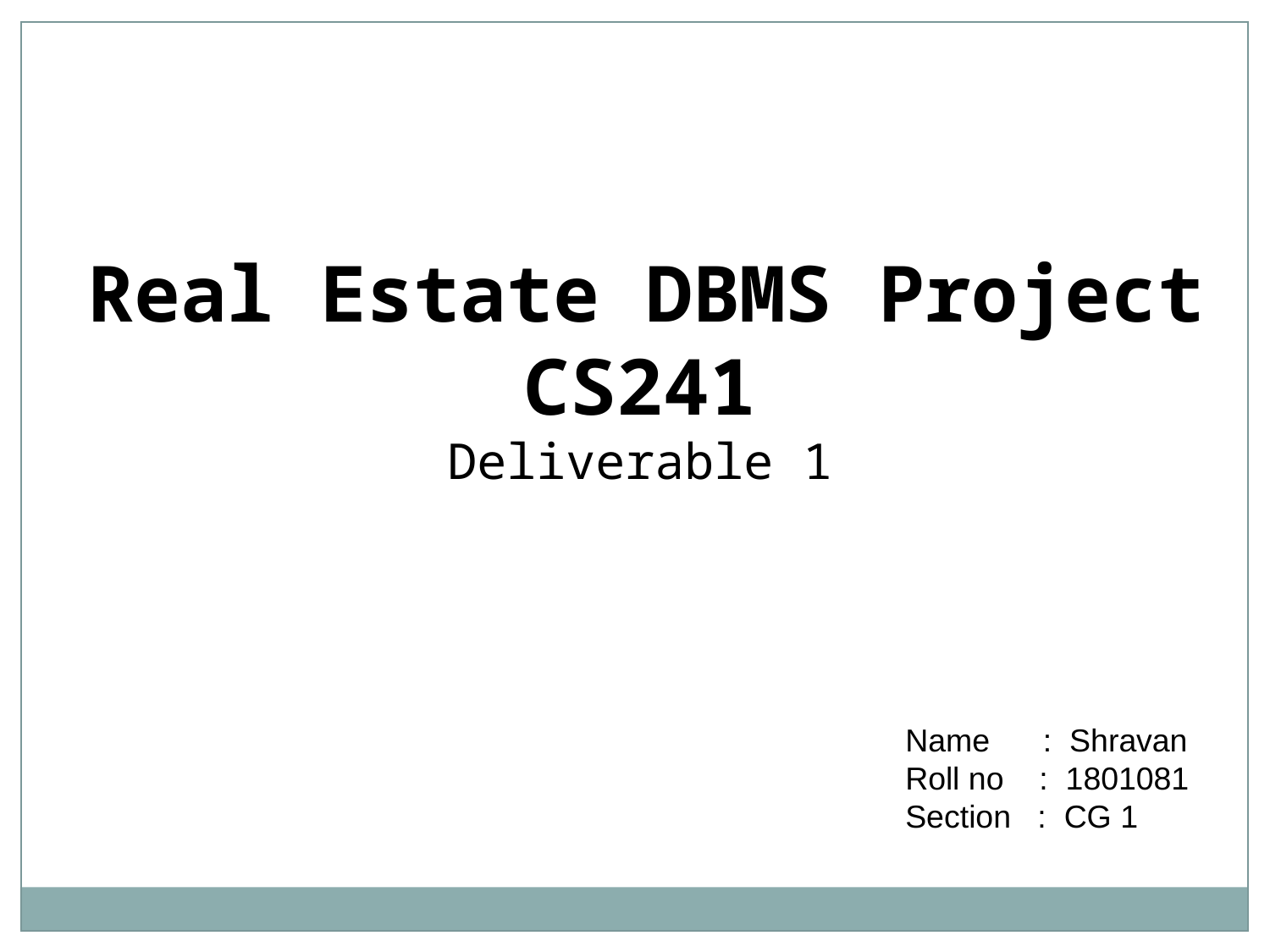

Real Estate DBMS Project
CS241
Deliverable 1

Name      :  Shravan
Roll no    :  1801081
Section   :  CG 1